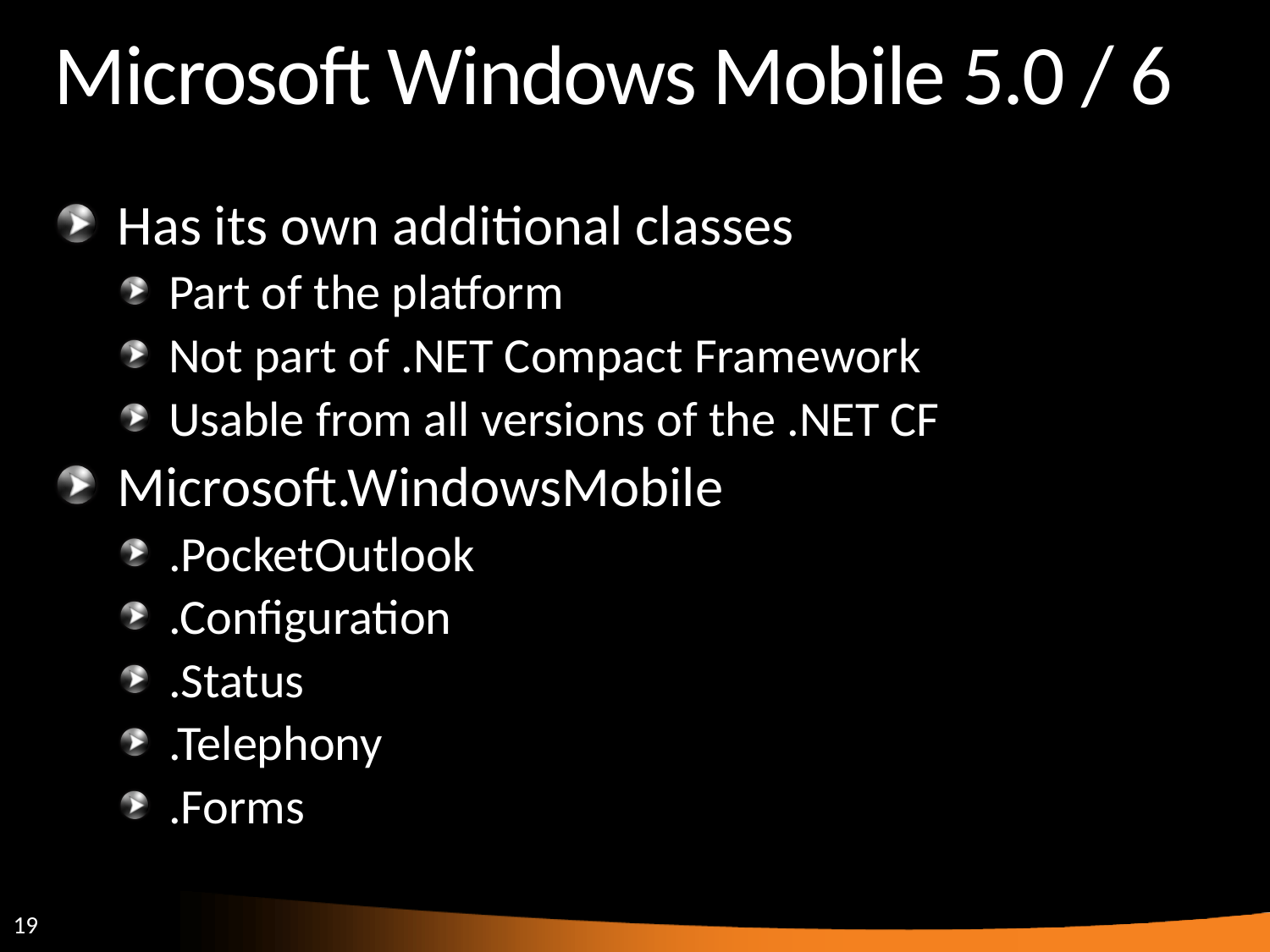

# Microsoft Windows Mobile 5.0 / 6
Has its own additional classes
Part of the platform
Not part of .NET Compact Framework
Usable from all versions of the .NET CF
Microsoft.WindowsMobile
.PocketOutlook
.Configuration
.Status
.Telephony
.Forms